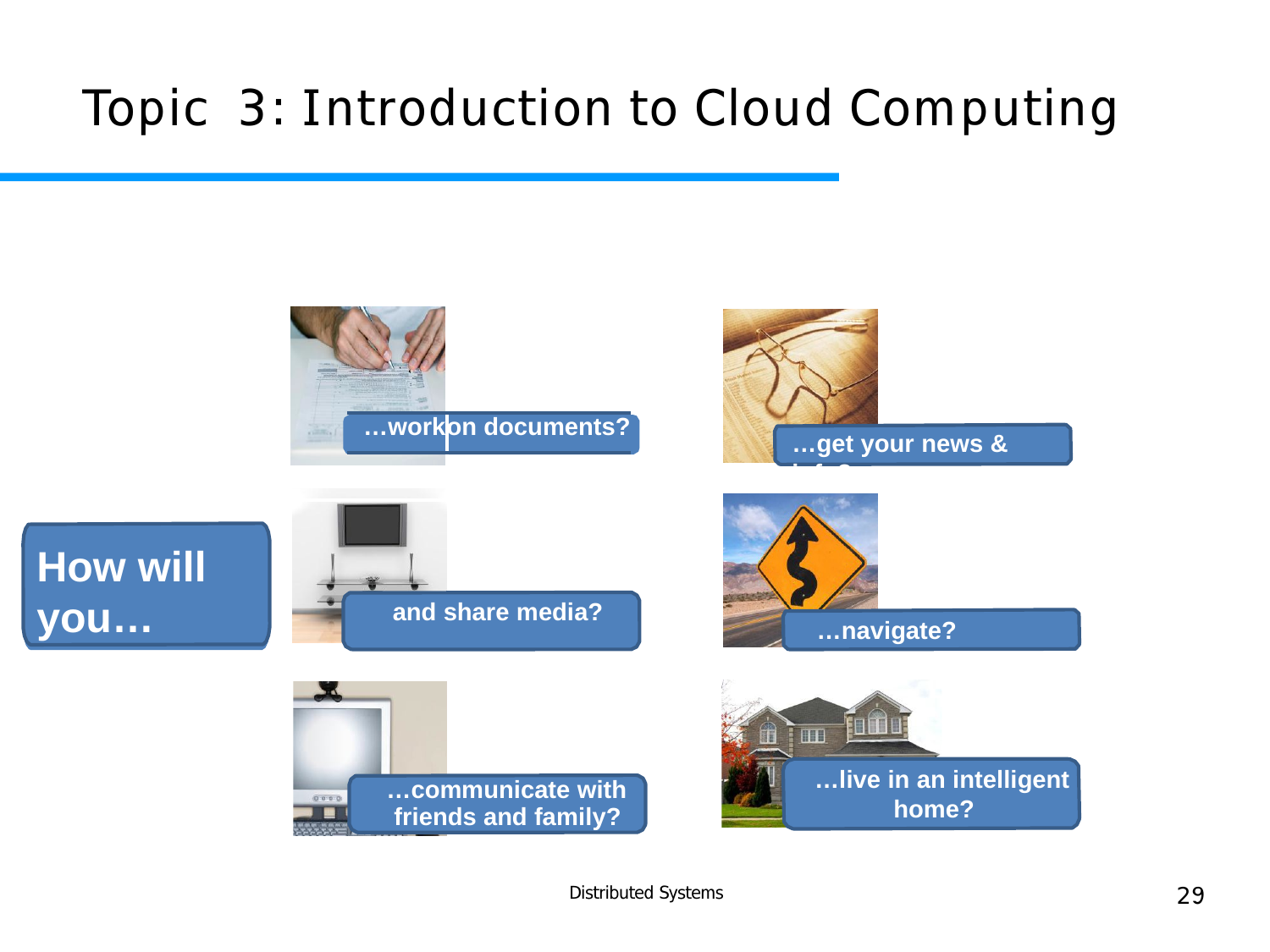

# Topic  3: Introduction to Cloud Computing
|  |  |  |
| --- | --- | --- |
|  | …work | on documents? |
|  |  |  |

…get your news & info?

How will you…

and share media?

…navigate?

…live in an intelligent home?

…communicate with friends and family?
…
Distributed Systems
29